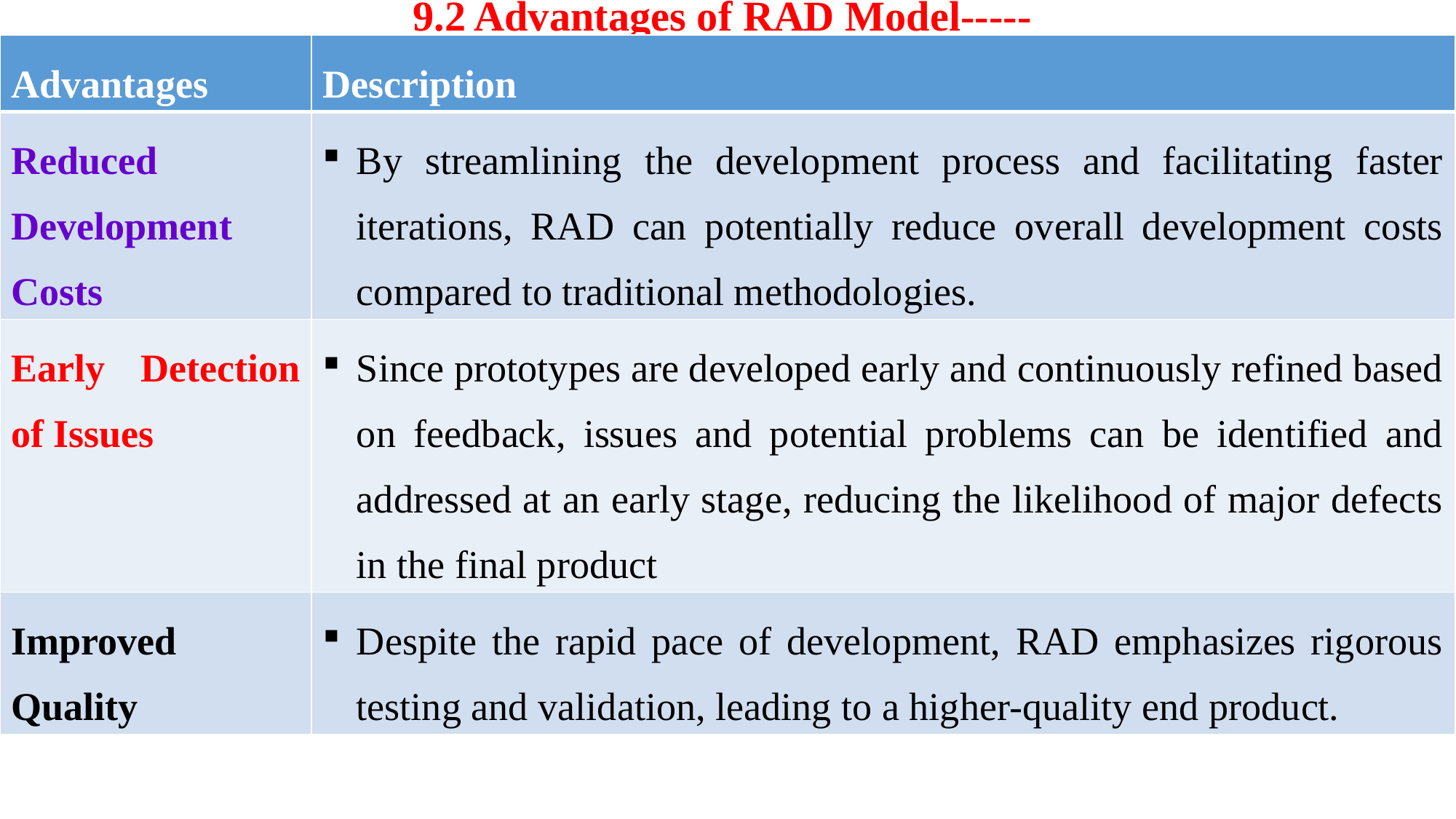

# 9.2 Advantages of RAD Model-----
| Advantages | Description |
| --- | --- |
| Reduced Development Costs | By streamlining the development process and facilitating faster iterations, RAD can potentially reduce overall development costs compared to traditional methodologies. |
| Early Detection of Issues | Since prototypes are developed early and continuously refined based on feedback, issues and potential problems can be identified and addressed at an early stage, reducing the likelihood of major defects in the final product |
| Improved Quality | Despite the rapid pace of development, RAD emphasizes rigorous testing and validation, leading to a higher-quality end product. |